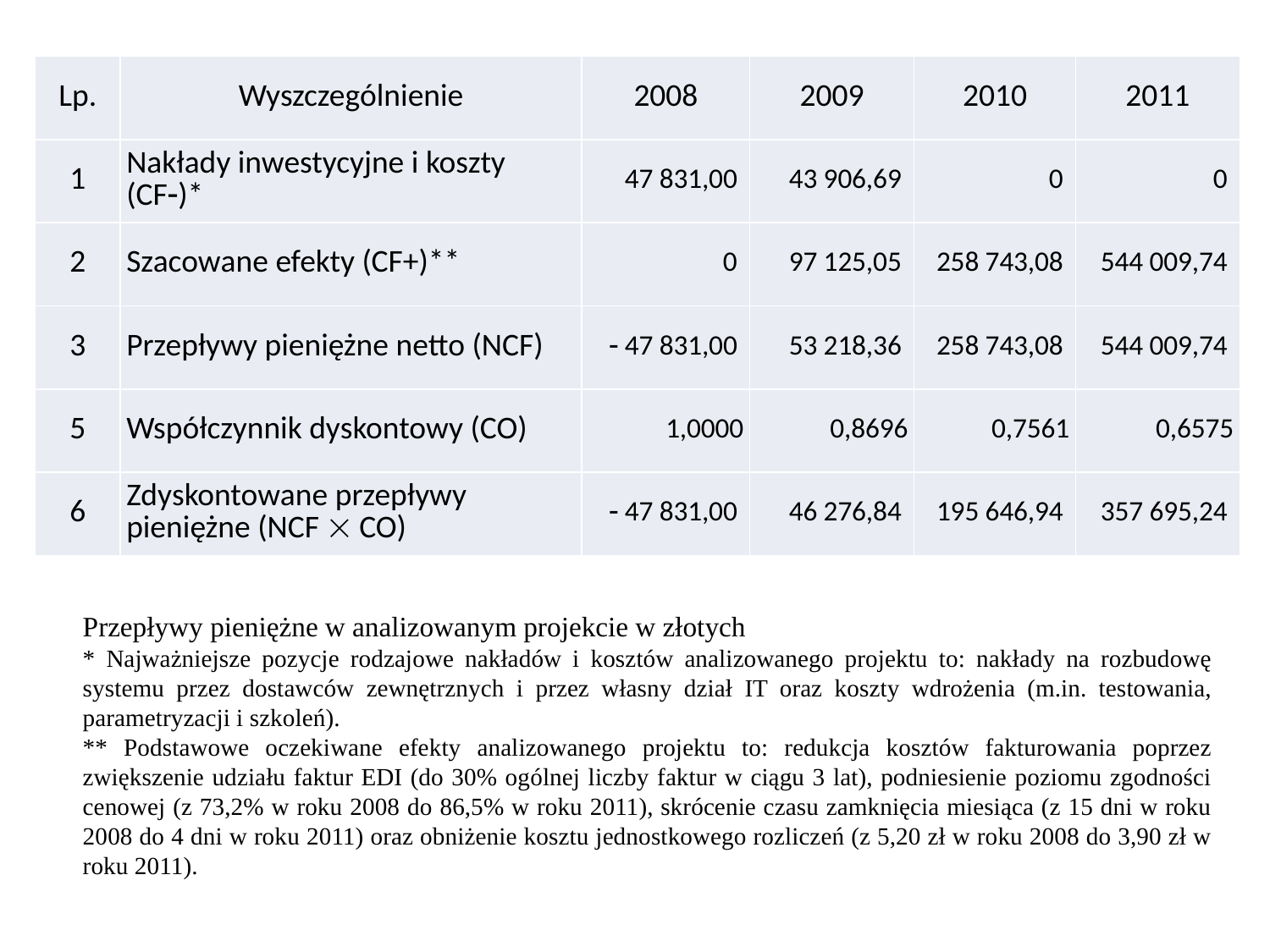

| Lp. | Wyszczególnienie | 2008 | 2009 | 2010 | 2011 |
| --- | --- | --- | --- | --- | --- |
| 1 | Nakłady inwestycyjne i koszty (CF−)\* | 47 831,00 | 43 906,69 | 0 | 0 |
| 2 | Szacowane efekty (CF+)\*\* | 0 | 97 125,05 | 258 743,08 | 544 009,74 |
| 3 | Przepływy pieniężne netto (NCF) | − 47 831,00 | 53 218,36 | 258 743,08 | 544 009,74 |
| 5 | Współczynnik dyskontowy (CO) | 1,0000 | 0,8696 | 0,7561 | 0,6575 |
| 6 | Zdyskontowane przepływy pieniężne (NCF × CO) | − 47 831,00 | 46 276,84 | 195 646,94 | 357 695,24 |
Przepływy pieniężne w analizowanym projekcie w złotych
* Najważniejsze pozycje rodzajowe nakładów i kosztów analizowanego projektu to: nakłady na rozbudowę systemu przez dostawców zewnętrznych i przez własny dział IT oraz koszty wdrożenia (m.in. testowania, parametryzacji i szkoleń).
** Podstawowe oczekiwane efekty analizowanego projektu to: redukcja kosztów fakturowania poprzez zwiększenie udziału faktur EDI (do 30% ogólnej liczby faktur w ciągu 3 lat), podniesienie poziomu zgodności cenowej (z 73,2% w roku 2008 do 86,5% w roku 2011), skrócenie czasu zamknięcia miesiąca (z 15 dni w roku 2008 do 4 dni w roku 2011) oraz obniżenie kosztu jednostkowego rozliczeń (z 5,20 zł w roku 2008 do 3,90 zł w roku 2011).